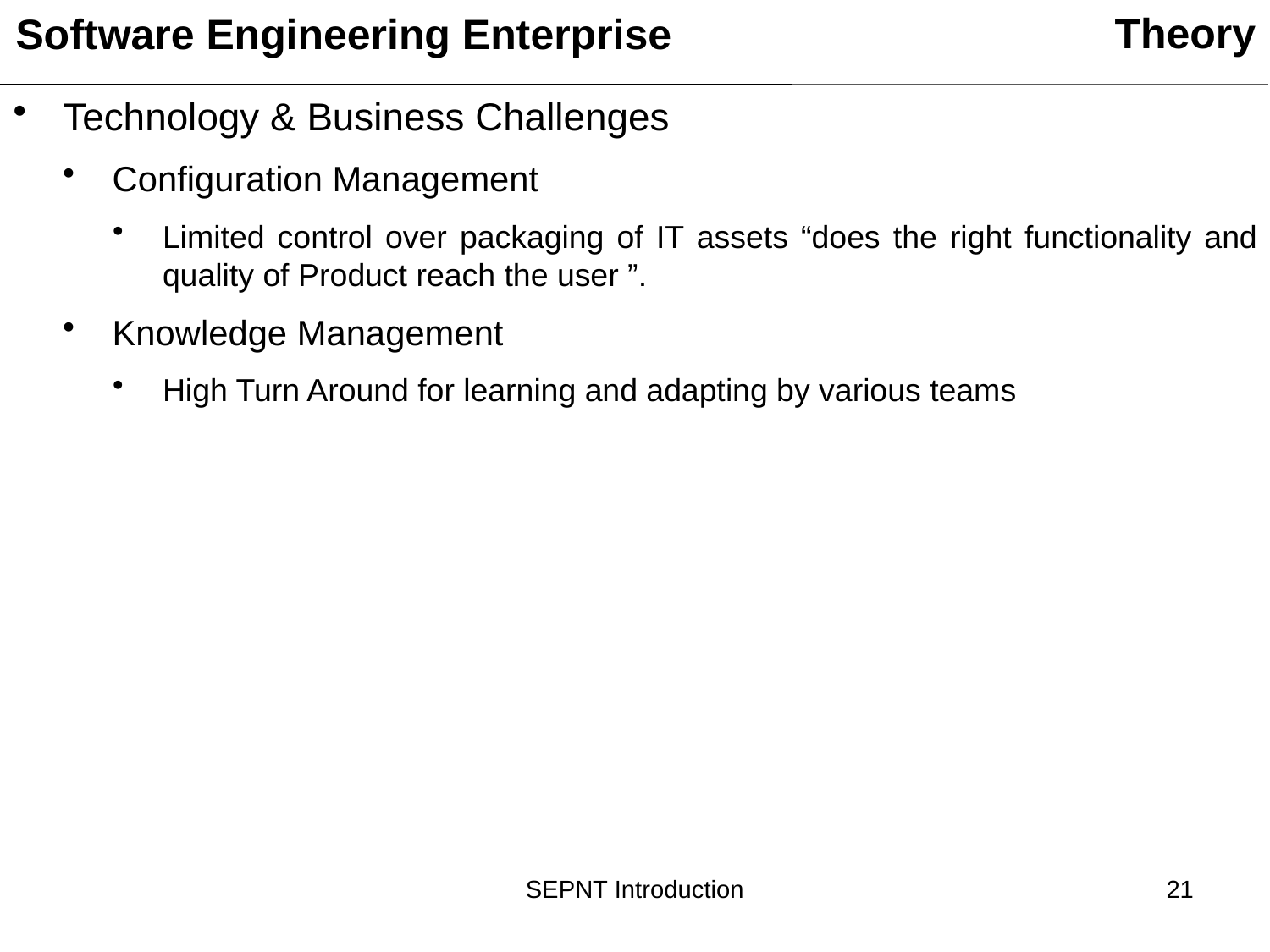

Theory
Software Engineering Enterprise
Technology & Business Challenges
Configuration Management
Limited control over packaging of IT assets “does the right functionality and quality of Product reach the user ”.
Knowledge Management
High Turn Around for learning and adapting by various teams
SEPNT Introduction
21